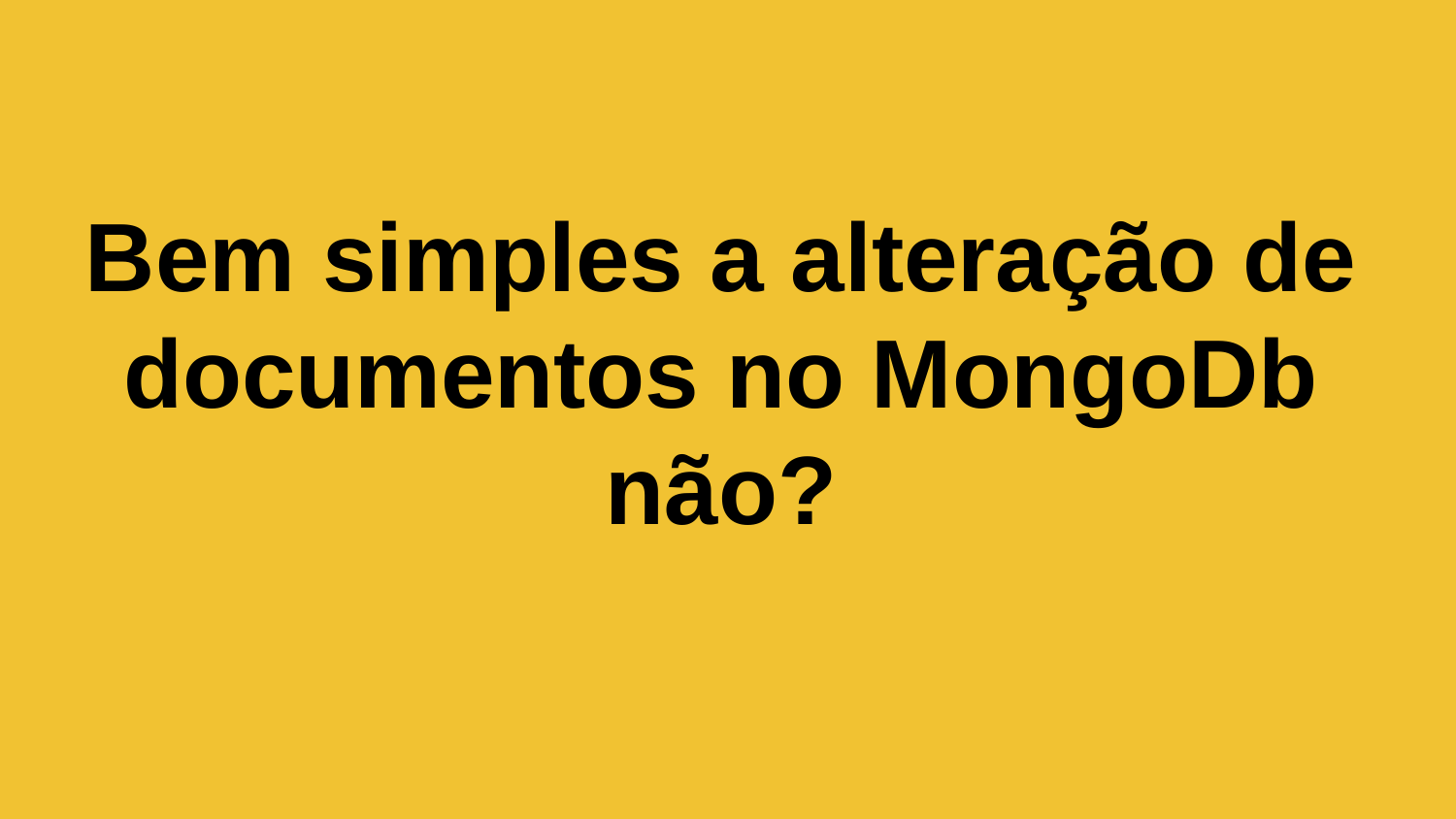

Bem simples a alteração de documentos no MongoDb não?